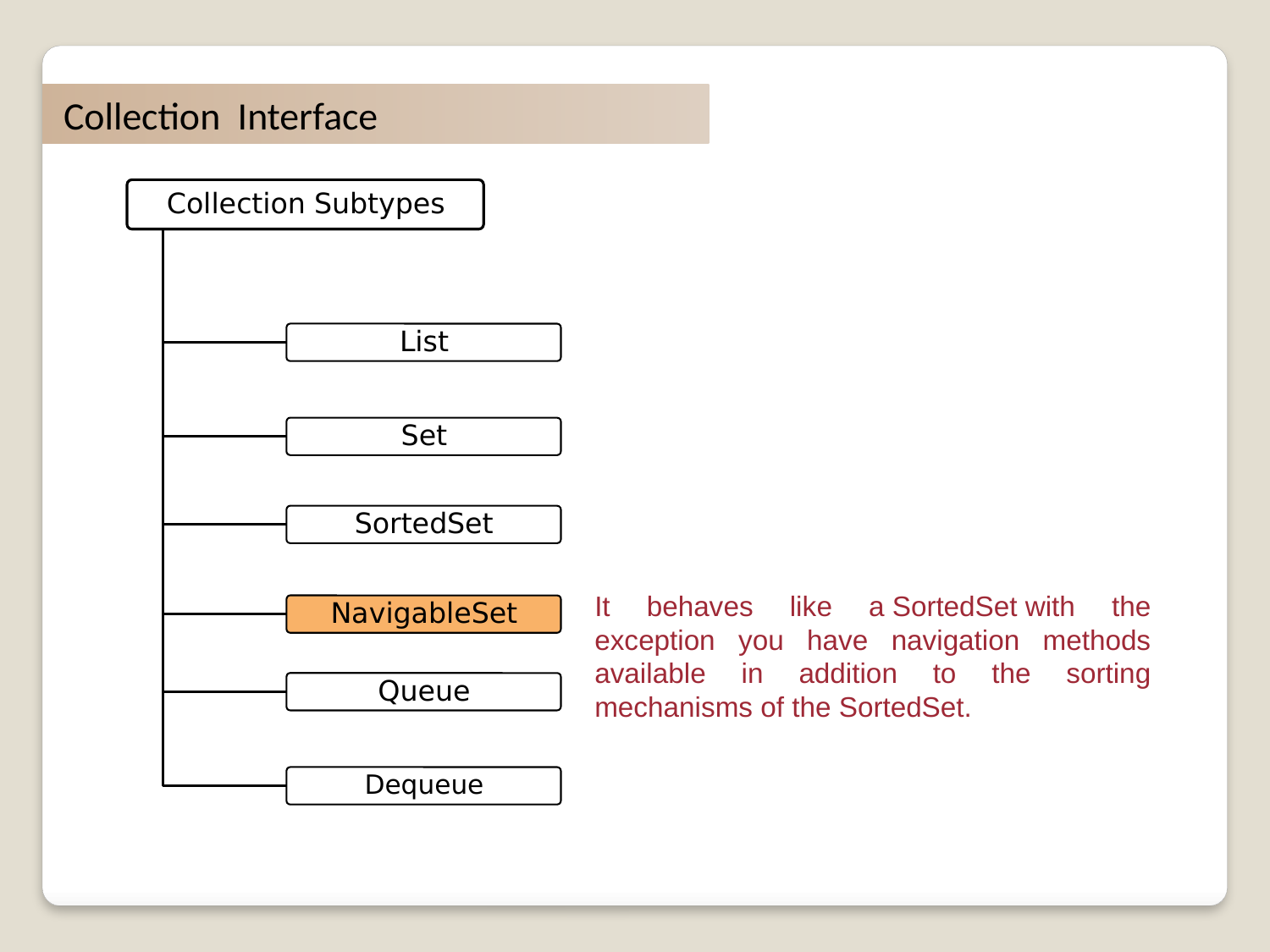

Collection  Interface
Collection Subtypes
List
Set
SortedSet
NavigableSet
Queue
Dequeue
It behaves like a SortedSet with the exception you have navigation methods available in addition to the sorting mechanisms of the SortedSet.